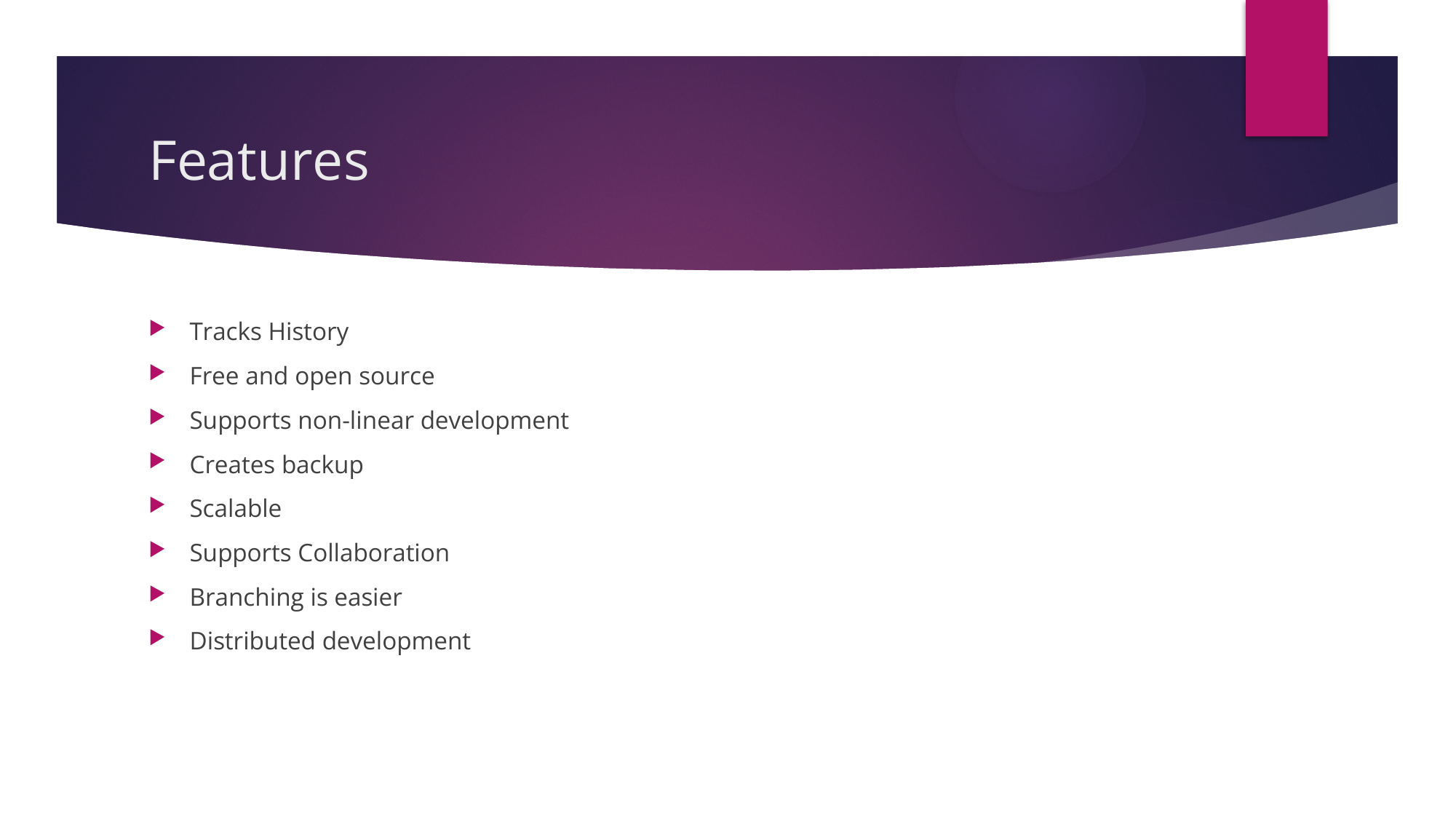

# Features
Tracks History
Free and open source
Supports non-linear development
Creates backup
Scalable
Supports Collaboration
Branching is easier
Distributed development